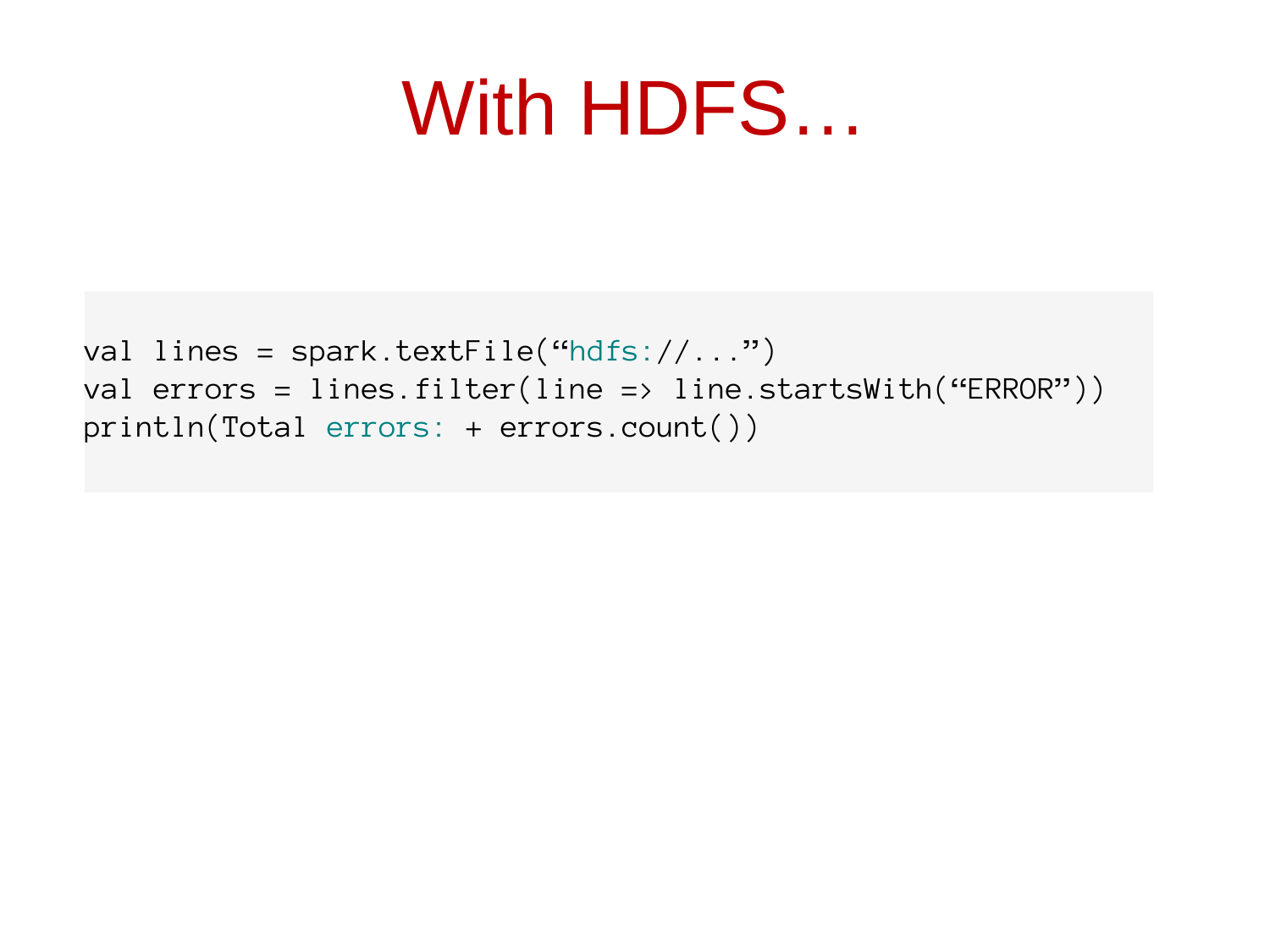

# With HDFS…

val lines = spark.textFile(“hdfs://...”)
val errors = lines.filter(line => line.startsWith(“ERROR”))
println(Total errors: + errors.count())